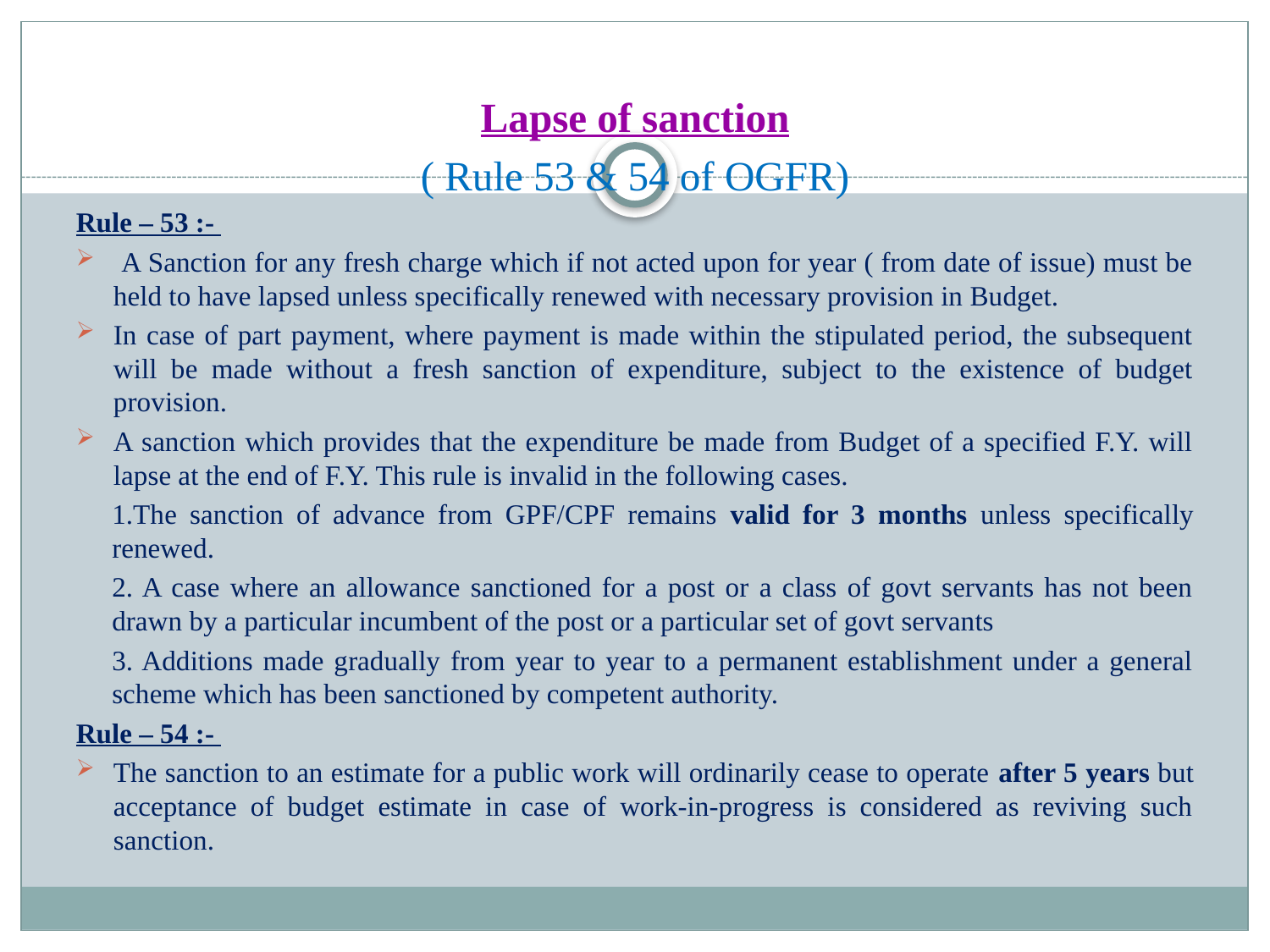

Lapse of sanction
( Rule 53 & 54 of OGFR)
Rule – 53 :-
 A Sanction for any fresh charge which if not acted upon for year ( from date of issue) must be held to have lapsed unless specifically renewed with necessary provision in Budget.
In case of part payment, where payment is made within the stipulated period, the subsequent will be made without a fresh sanction of expenditure, subject to the existence of budget provision.
A sanction which provides that the expenditure be made from Budget of a specified F.Y. will lapse at the end of F.Y. This rule is invalid in the following cases.
		1.The sanction of advance from GPF/CPF remains valid for 3 months unless specifically renewed.
		2. A case where an allowance sanctioned for a post or a class of govt servants has not been drawn by a particular incumbent of the post or a particular set of govt servants
		3. Additions made gradually from year to year to a permanent establishment under a general scheme which has been sanctioned by competent authority.
Rule – 54 :-
The sanction to an estimate for a public work will ordinarily cease to operate after 5 years but acceptance of budget estimate in case of work-in-progress is considered as reviving such sanction.